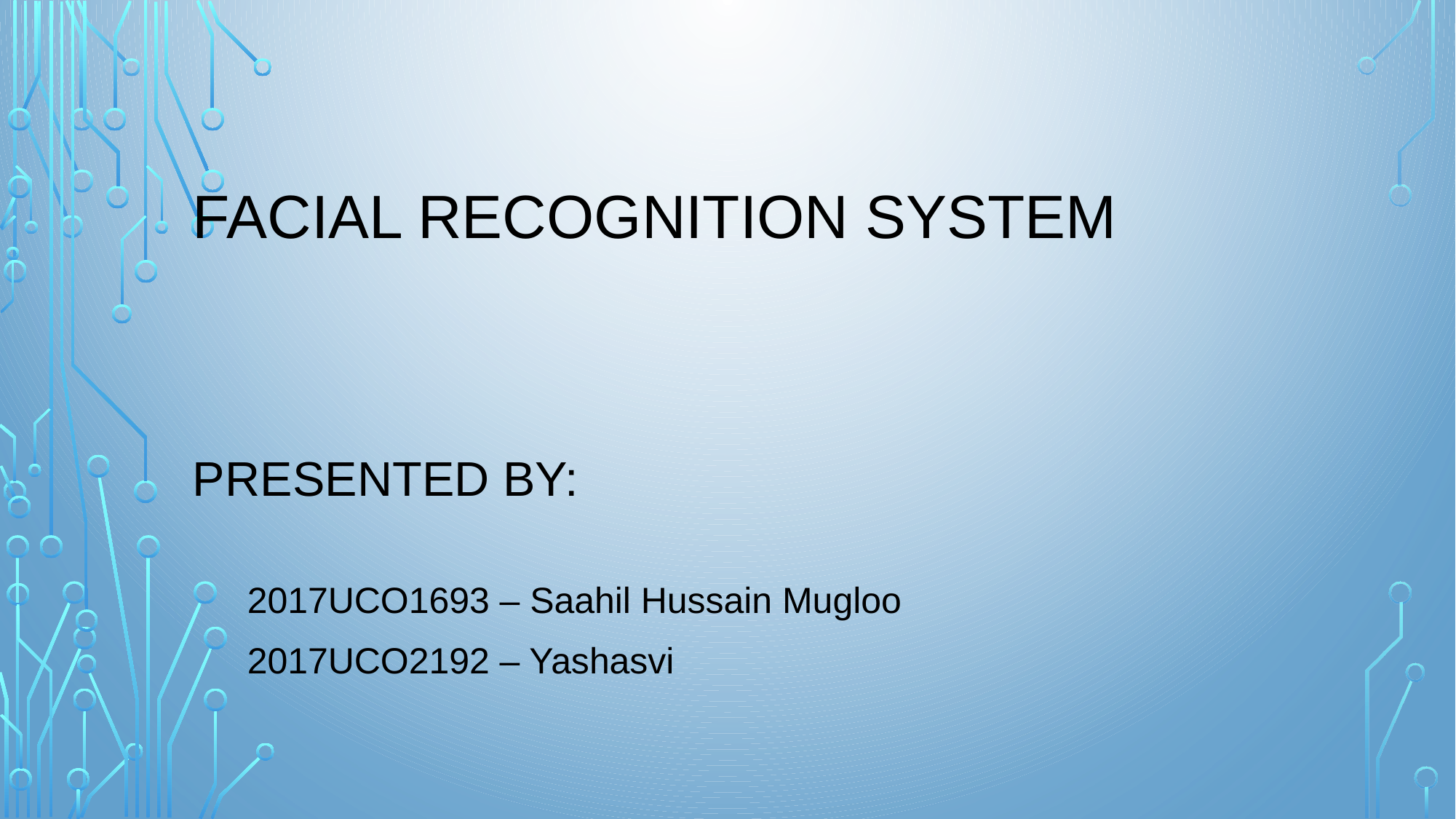

# Facial Recognition System
Presented by:

2017UCO1693 – Saahil Hussain Mugloo
2017UCO2192 – Yashasvi